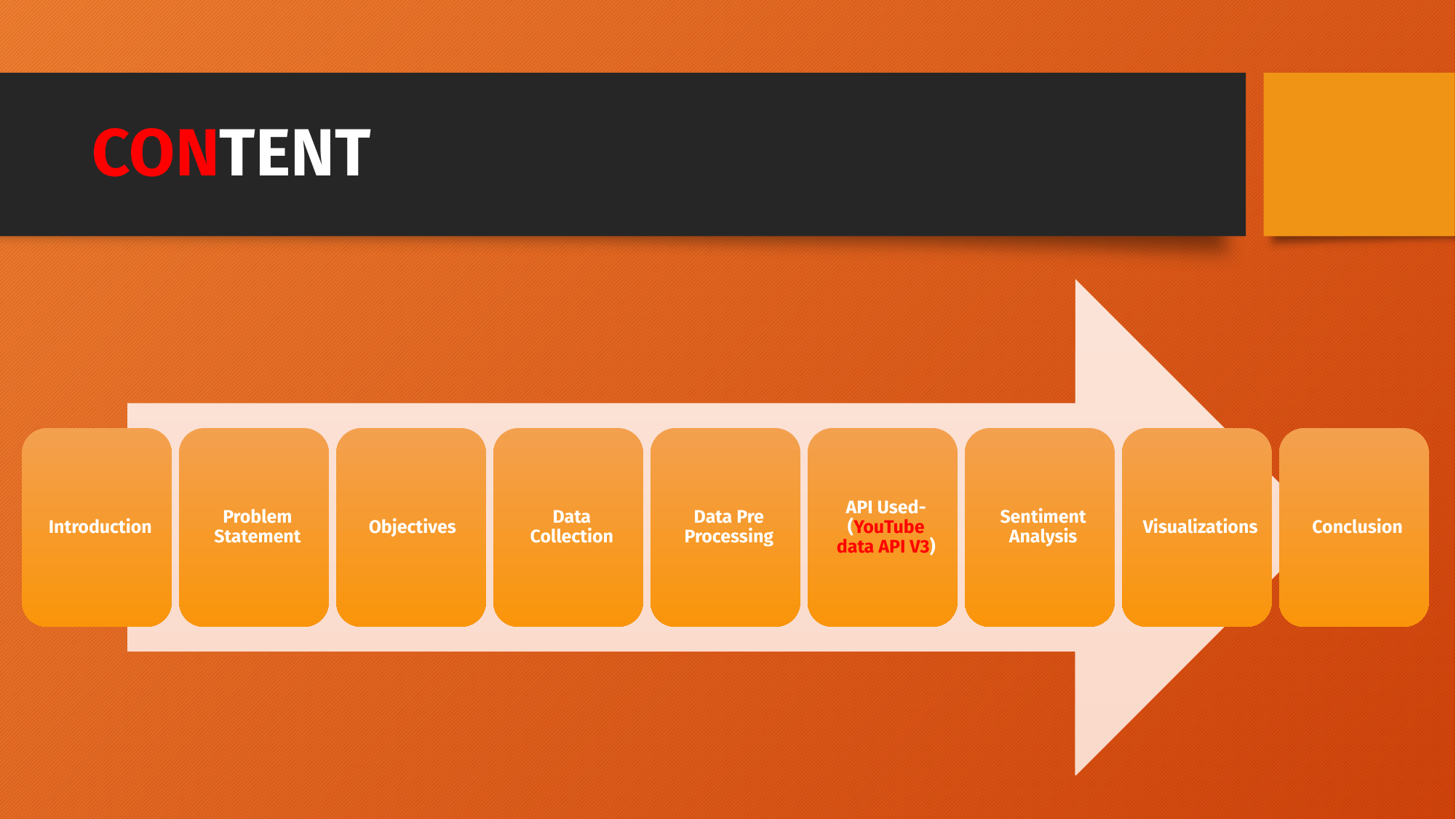

# CONTENT
Introduction
Problem Statement
Objectives
Data Collection
Data Pre Processing
API Used- (YouTube data API V3)
Sentiment Analysis
Visualizations
Conclusion